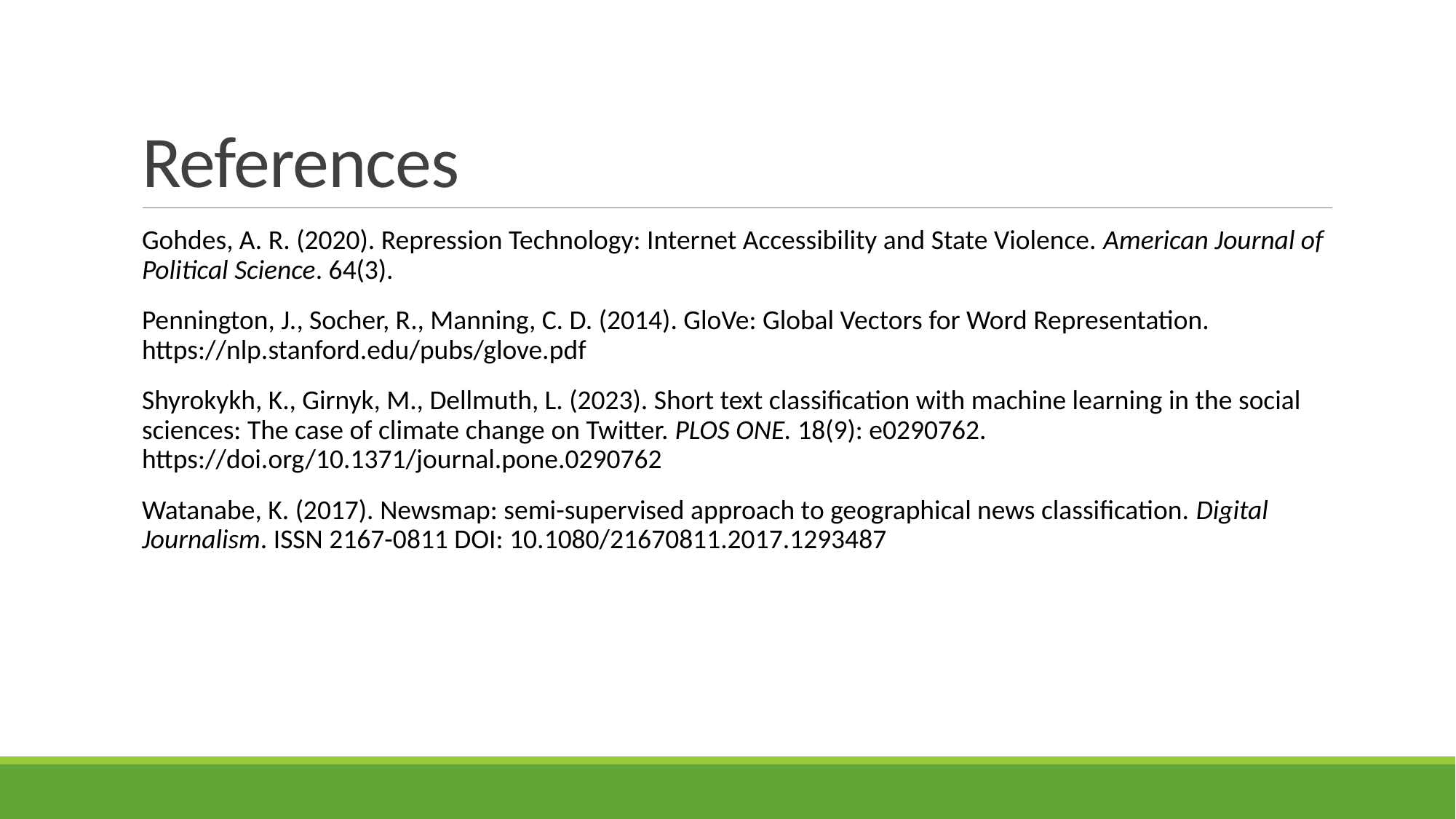

# References
Gohdes, A. R. (2020). Repression Technology: Internet Accessibility and State Violence. American Journal of Political Science. 64(3).
Pennington, J., Socher, R., Manning, C. D. (2014). GloVe: Global Vectors for Word Representation. https://nlp.stanford.edu/pubs/glove.pdf
Shyrokykh, K., Girnyk, M., Dellmuth, L. (2023). Short text classification with machine learning in the social sciences: The case of climate change on Twitter. PLOS ONE. 18(9): e0290762. https://doi.org/10.1371/journal.pone.0290762
Watanabe, K. (2017). Newsmap: semi-supervised approach to geographical news classification. Digital Journalism. ISSN 2167-0811 DOI: 10.1080/21670811.2017.1293487